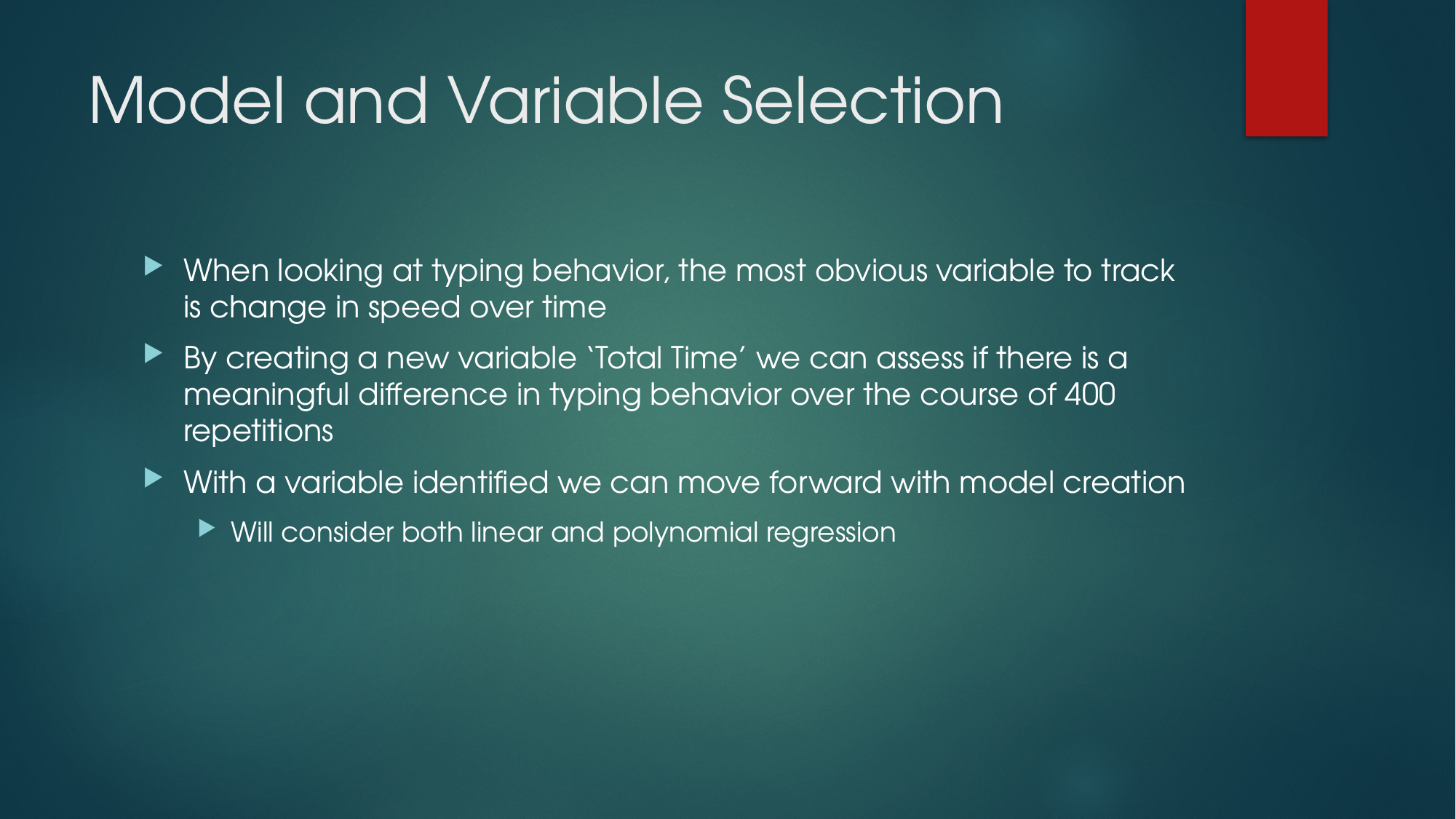

# Model and Variable Selection
When looking at typing behavior, the most obvious variable to track is change in speed over time
By creating a new variable ‘Total Time’ we can assess if there is a meaningful difference in typing behavior over the course of 400 repetitions
With a variable identified we can move forward with model creation
Will consider both linear and polynomial regression